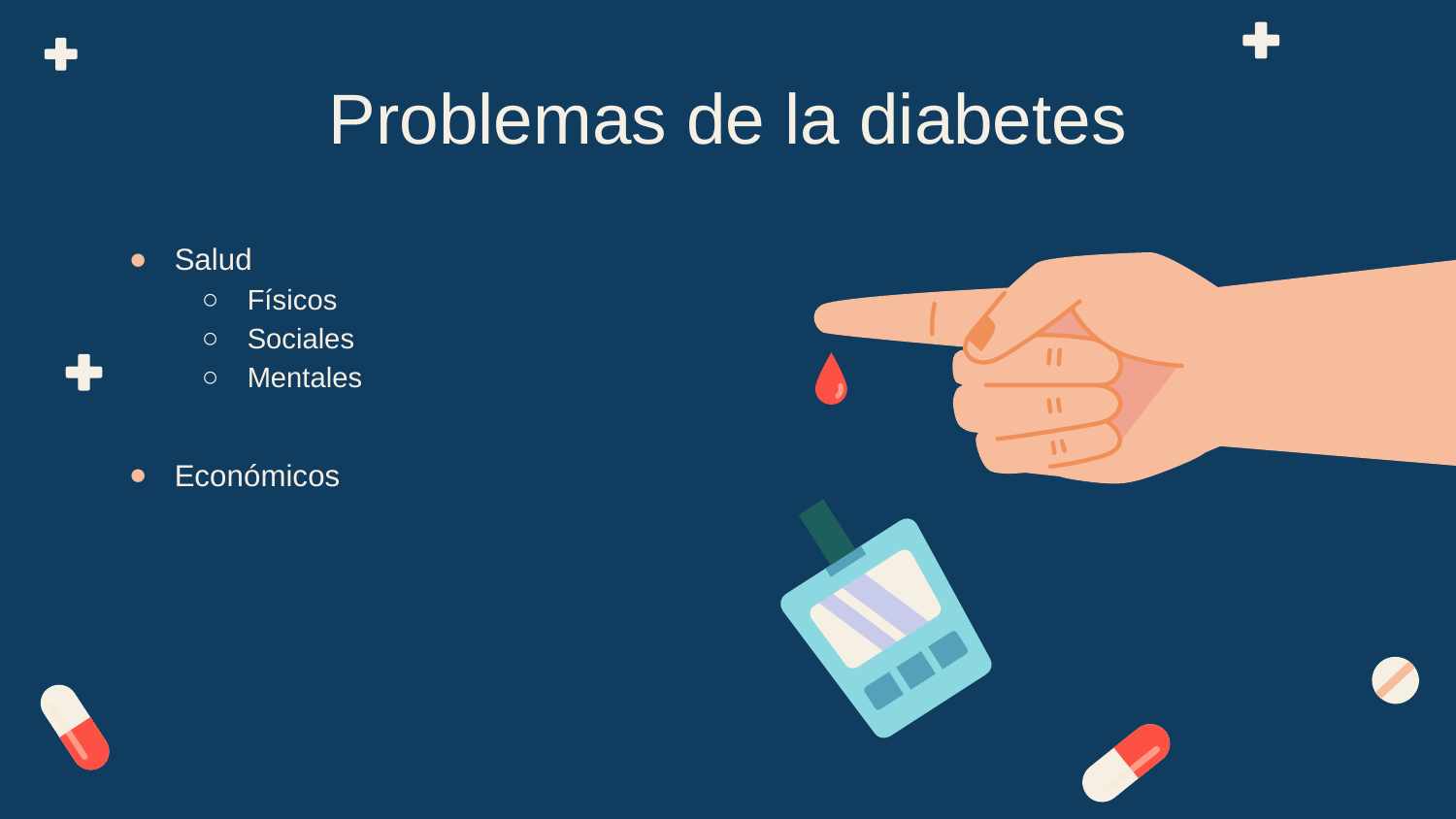

# Problemas de la diabetes
Salud
Físicos
Sociales
Mentales

Económicos